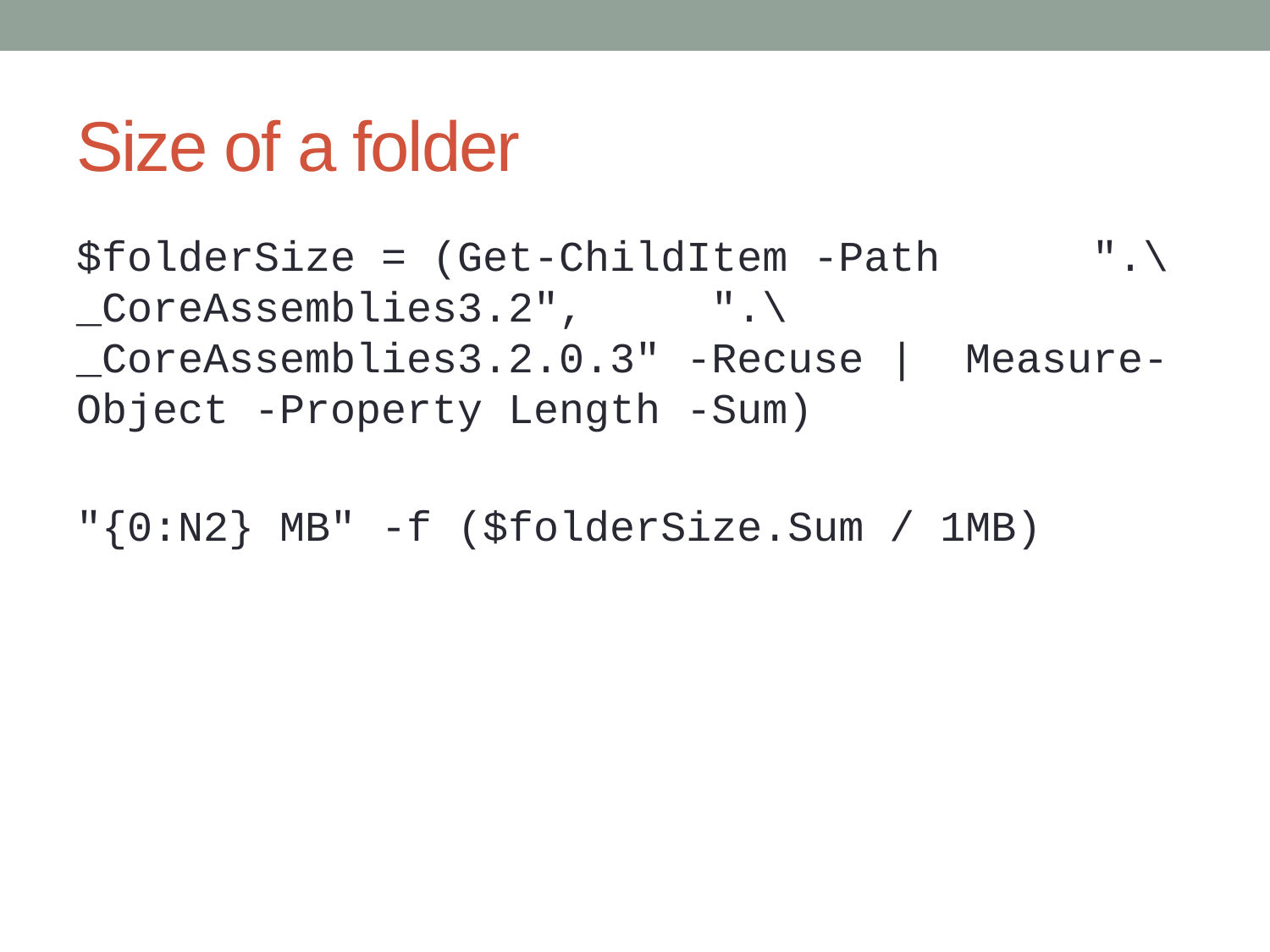

# Size of a folder
$folderSize = (Get-ChildItem -Path 	".\_CoreAssemblies3.2", 	".\_CoreAssemblies3.2.0.3" -Recuse | 	Measure-Object -Property Length -Sum)

"{0:N2} MB" -f ($folderSize.Sum / 1MB)